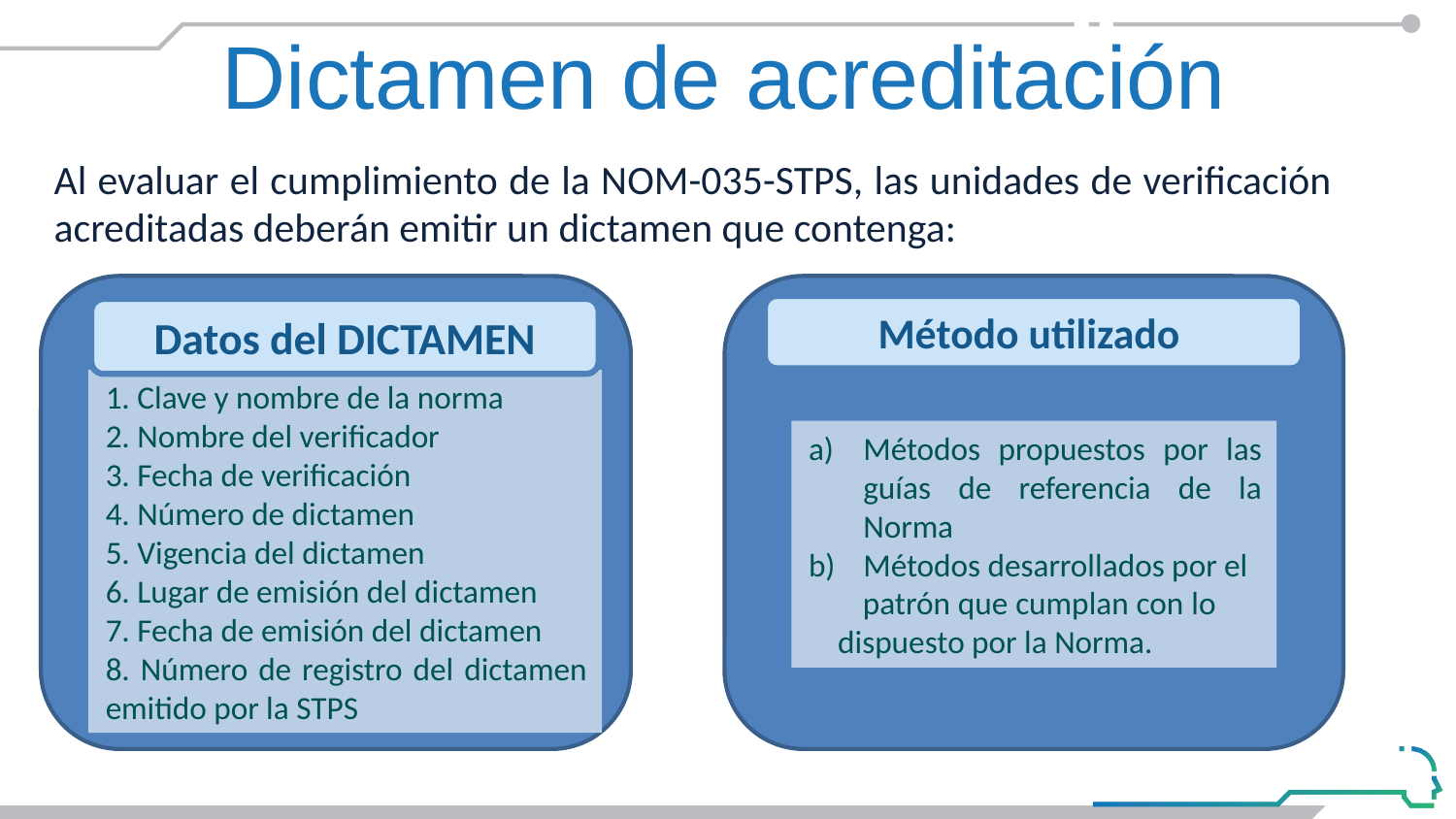

Dictamen de acreditación
#
Al evaluar el cumplimiento de la NOM-035-STPS, las unidades de verificación acreditadas deberán emitir un dictamen que contenga:

Método utilizado
Datos del DICTAMEN
1. Clave y nombre de la norma
2. Nombre del verificador
3. Fecha de verificación
4. Número de dictamen
5. Vigencia del dictamen
6. Lugar de emisión del dictamen
7. Fecha de emisión del dictamen
8. Número de registro del dictamen emitido por la STPS

En la NOM-035-STPS-2018 se vierten algunas sugerencias sobre la identificación y el tratamiento de los FRP en vías de promover un entorno laboral favorable.

Métodos propuestos por las guías de referencia de la Norma
Métodos desarrollados por el
       patrón que cumplan con lo           dispuesto por la Norma.